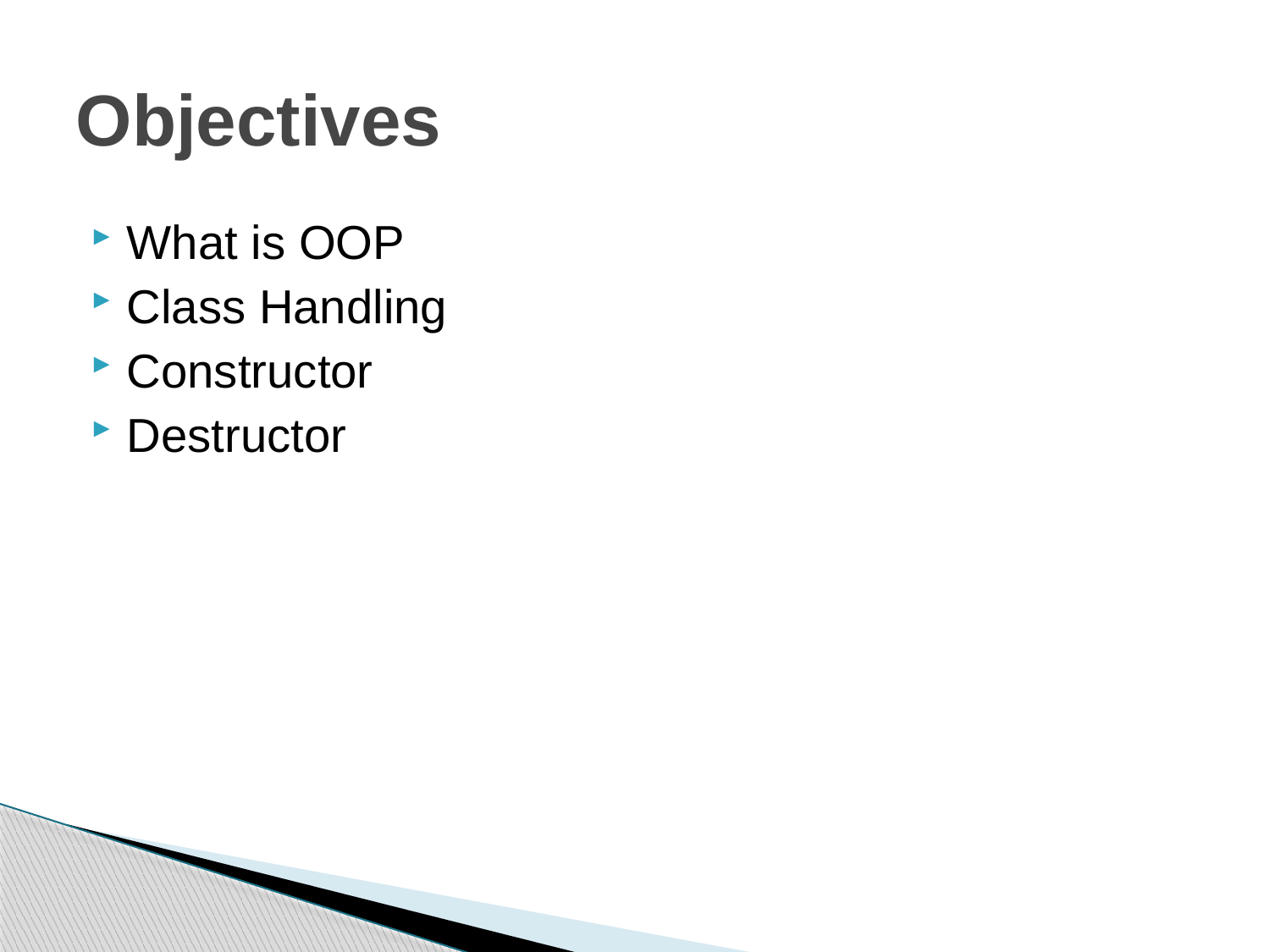

# Objectives
What is OOP
Class Handling
Constructor
Destructor